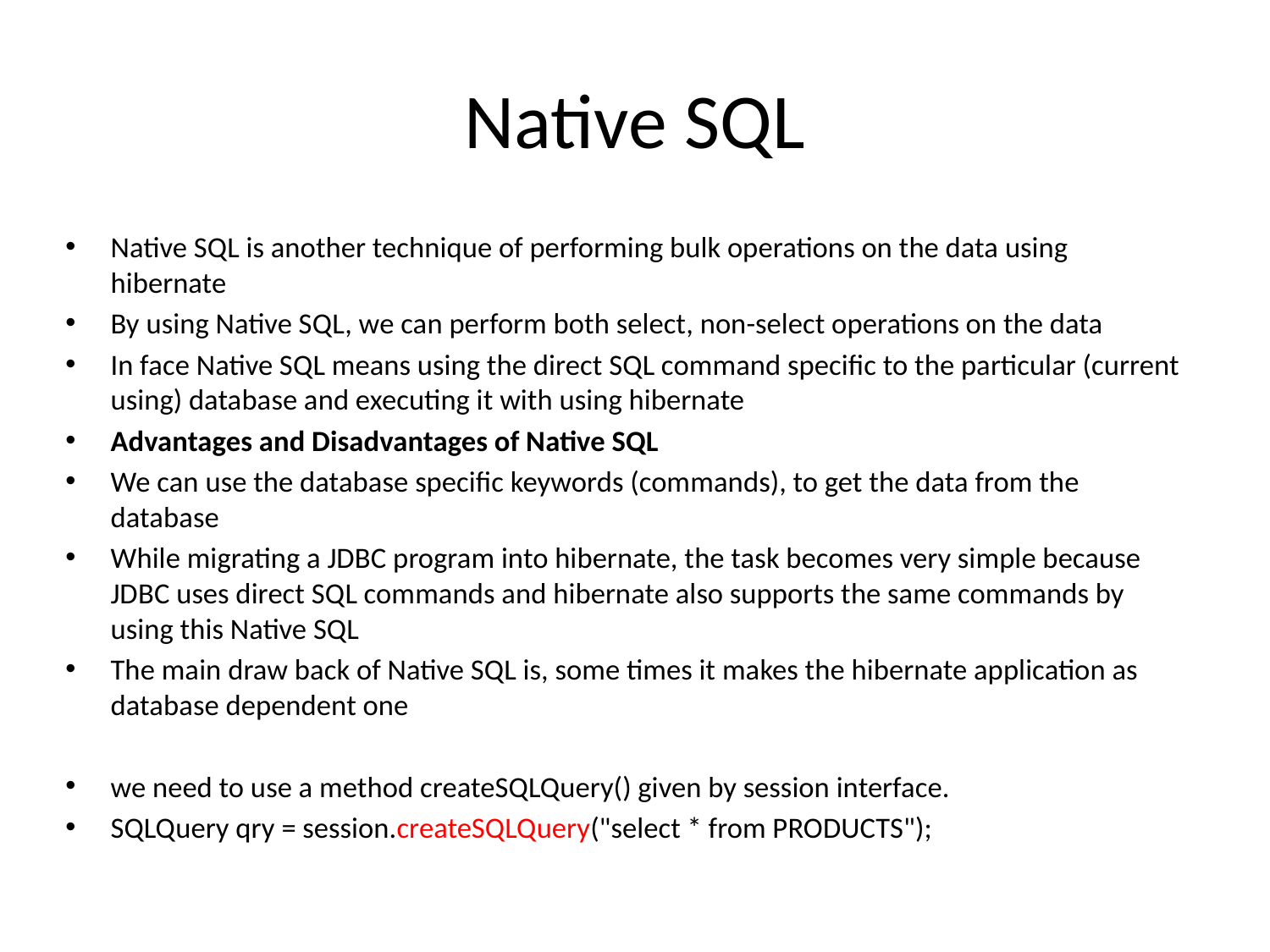

# Native SQL
Native SQL is another technique of performing bulk operations on the data using hibernate
By using Native SQL, we can perform both select, non-select operations on the data
In face Native SQL means using the direct SQL command specific to the particular (current using) database and executing it with using hibernate
Advantages and Disadvantages of Native SQL
We can use the database specific keywords (commands), to get the data from the database
While migrating a JDBC program into hibernate, the task becomes very simple because JDBC uses direct SQL commands and hibernate also supports the same commands by using this Native SQL
The main draw back of Native SQL is, some times it makes the hibernate application as database dependent one

we need to use a method createSQLQuery() given by session interface.
SQLQuery qry = session.createSQLQuery("select * from PRODUCTS");